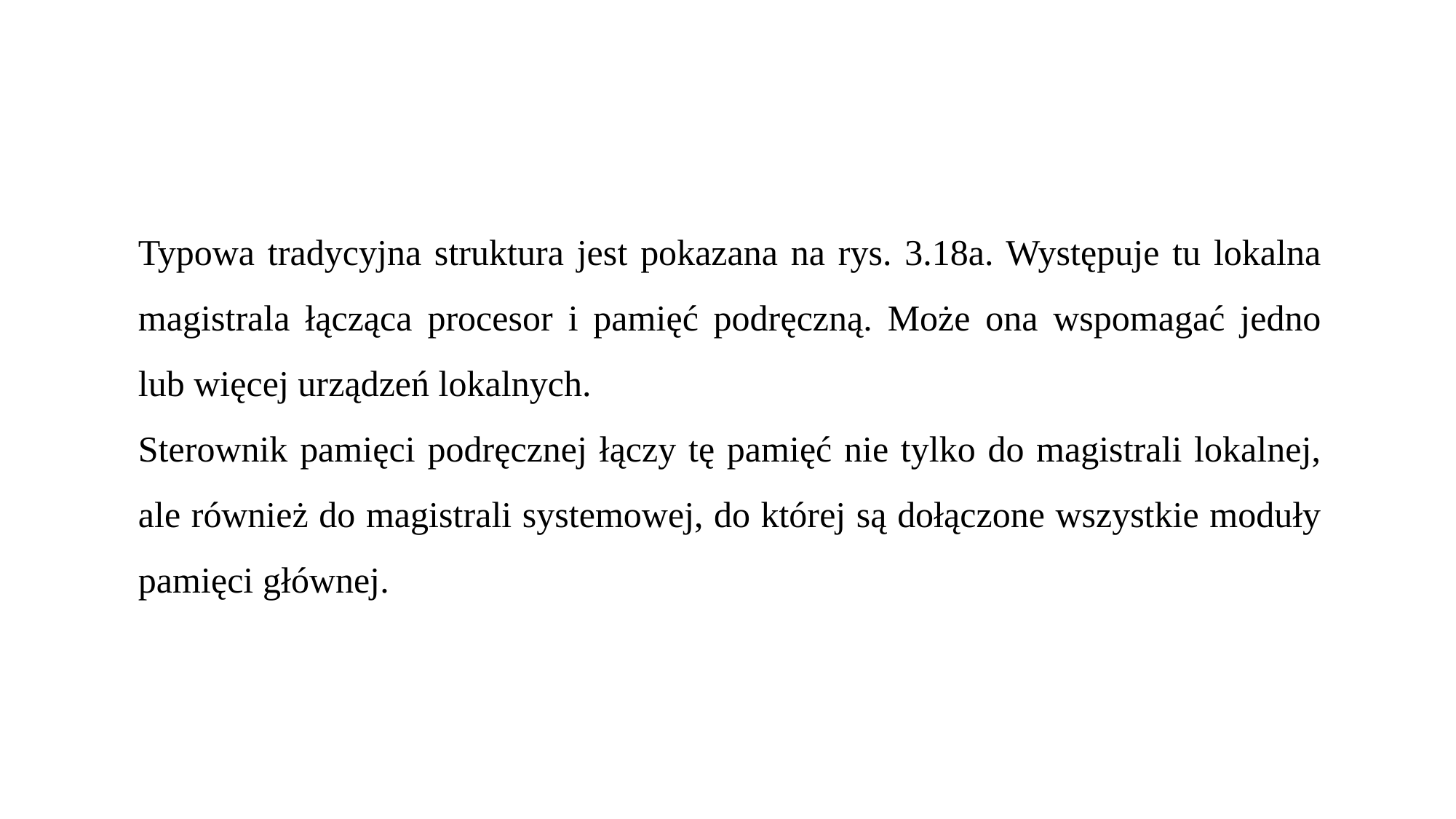

Typowa tradycyjna struktura jest pokazana na rys. 3.18a. Występuje tu lokalna magistrala łącząca procesor i pamięć podręczną. Może ona wspomagać jedno lub więcej urządzeń lokalnych.
Sterownik pamięci podręcznej łączy tę pamięć nie tylko do magistrali lokalnej, ale również do magistrali systemowej, do której są dołączone wszystkie moduły pamięci głównej.